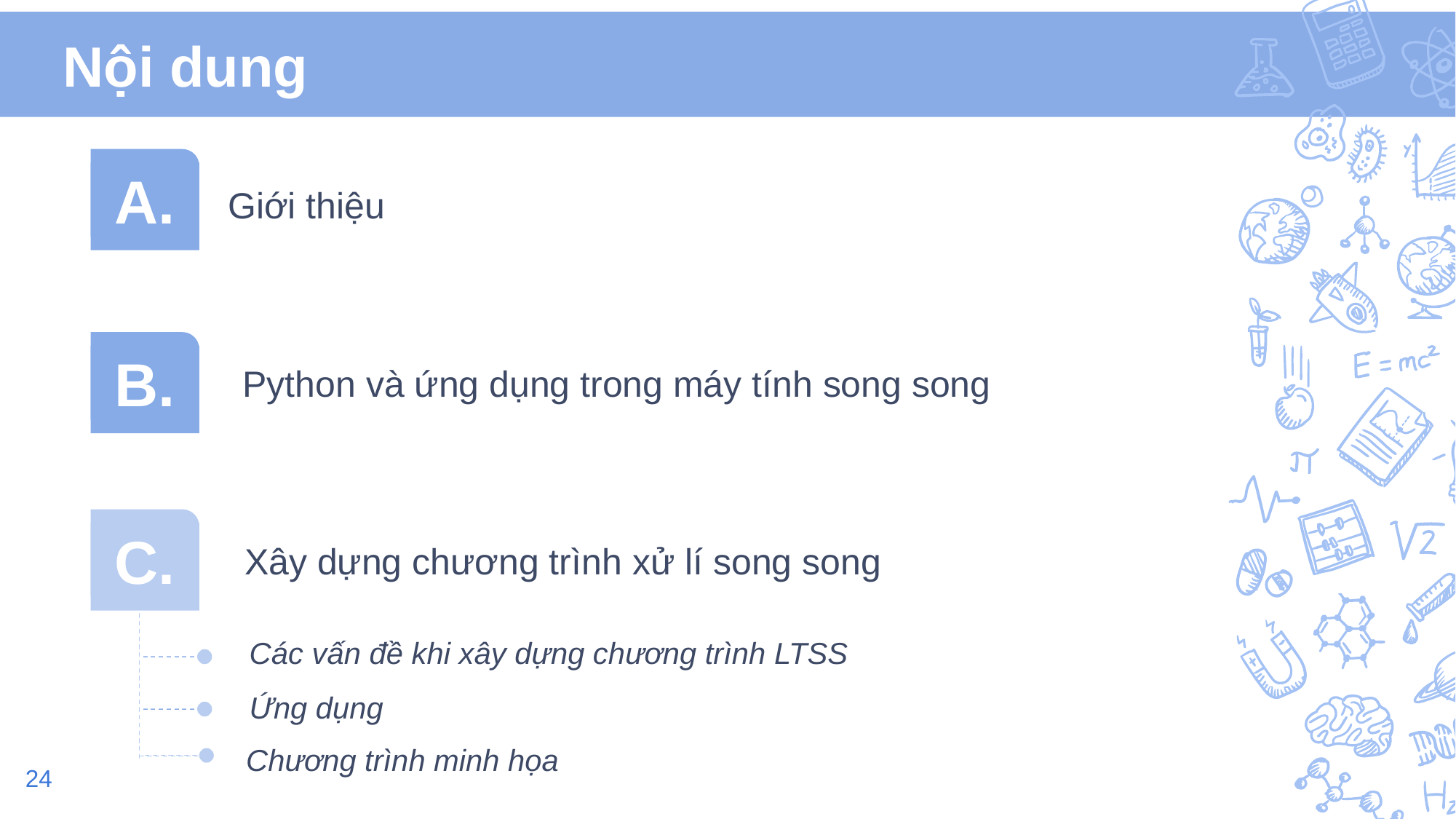

# Nội dung

A.
Giới thiệu

Python và ứng dụng trong máy tính song song

C.
Các vấn đề khi xây dựng chương trình LTSS

Ứng dụng

Chương trình minh họa

B.
Xây dựng chương trình xử lí song song
24